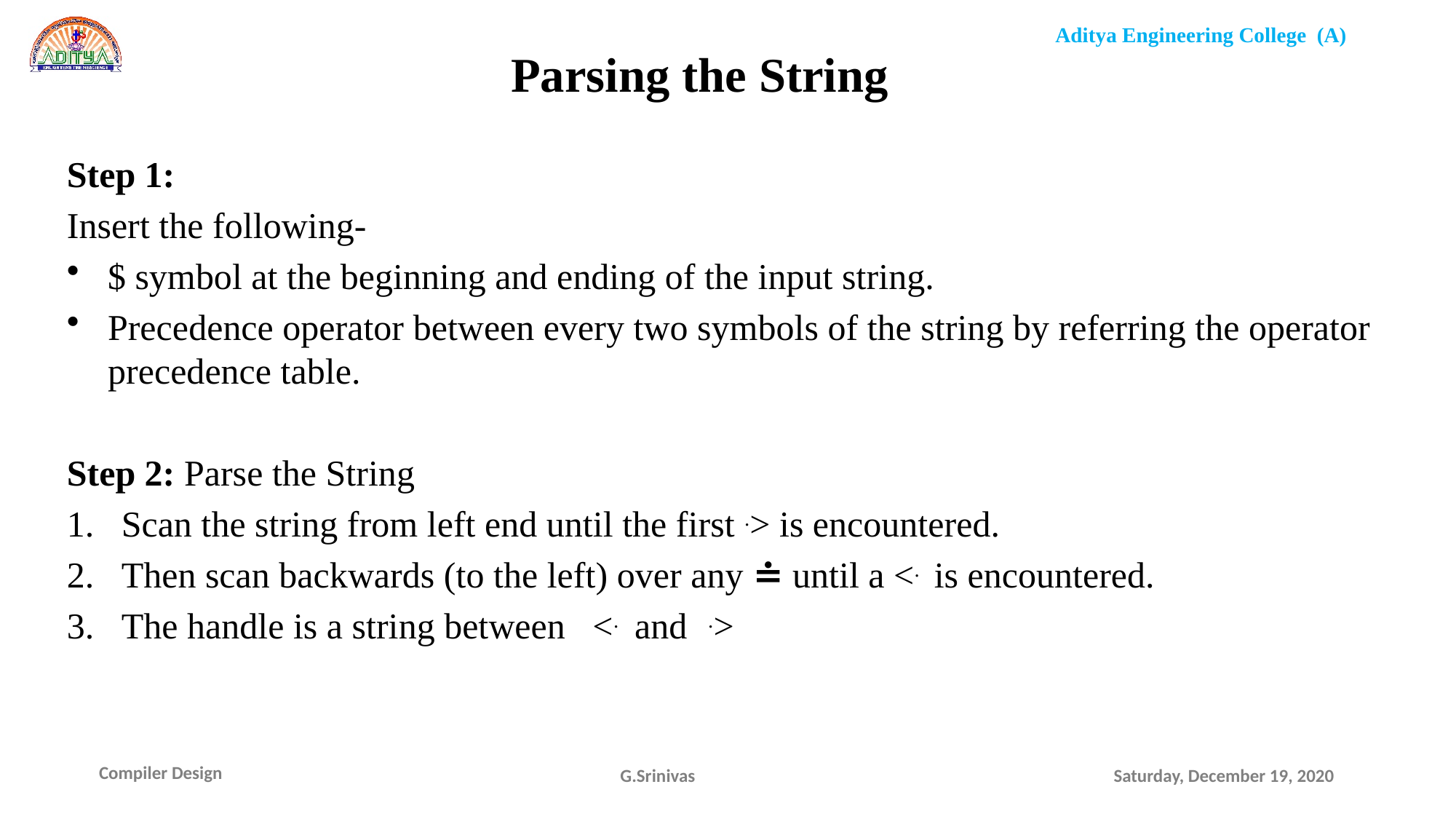

# Parsing the String
Step 1:
Insert the following-
$ symbol at the beginning and ending of the input string.
Precedence operator between every two symbols of the string by referring the operator precedence table.

Step 2: Parse the String
Scan the string from left end until the first .> is encountered.
Then scan backwards (to the left) over any ≐ until a <.  is encountered.
The handle is a string between   <.   and    .>